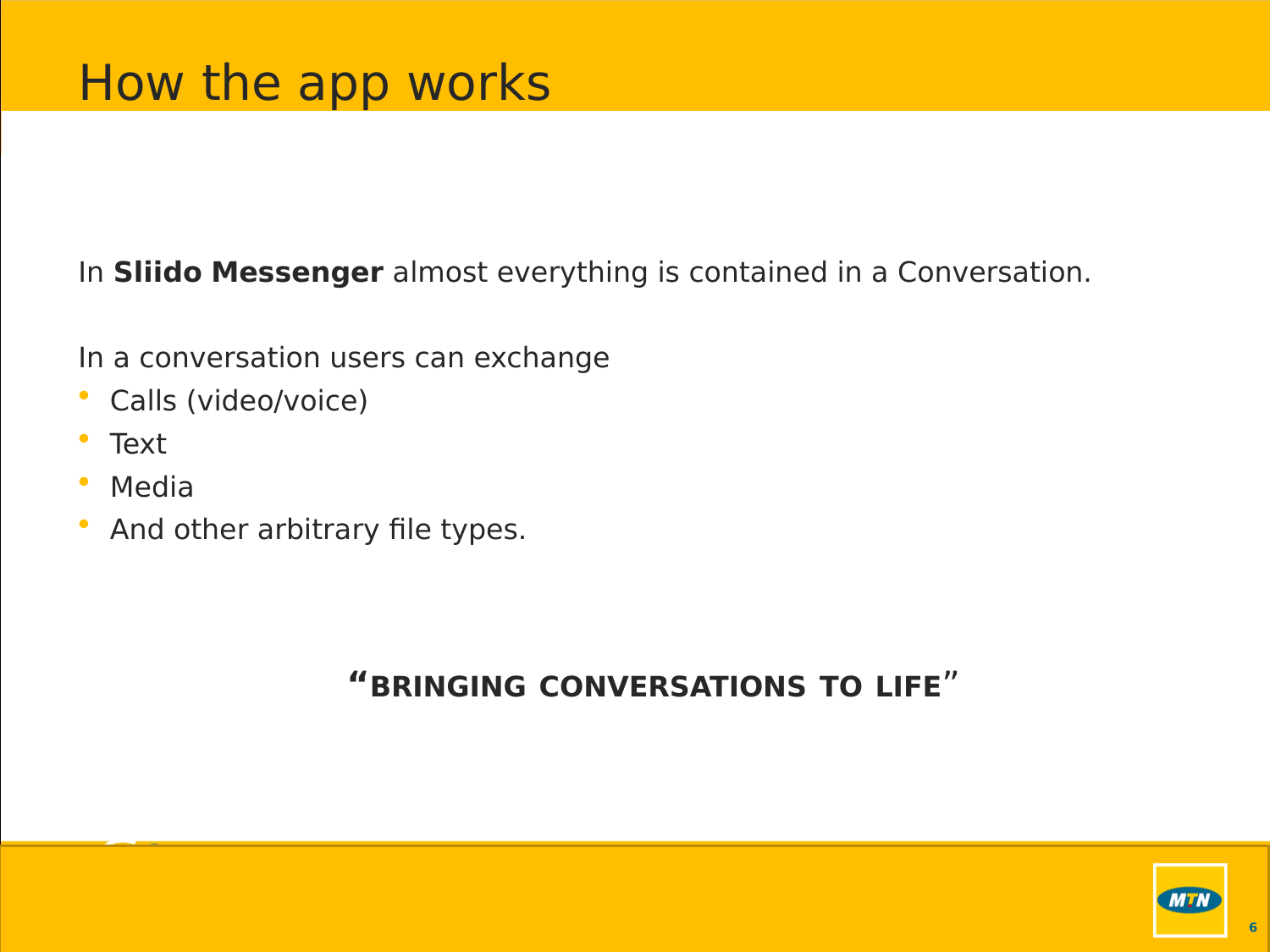

# How the app works

In Sliido Messenger almost everything is contained in a Conversation.

In a conversation users can exchange
Calls (video/voice)
Text
Media
And other arbitrary file types.

“BRINGING CONVERSATIONS TO LIFE”

6